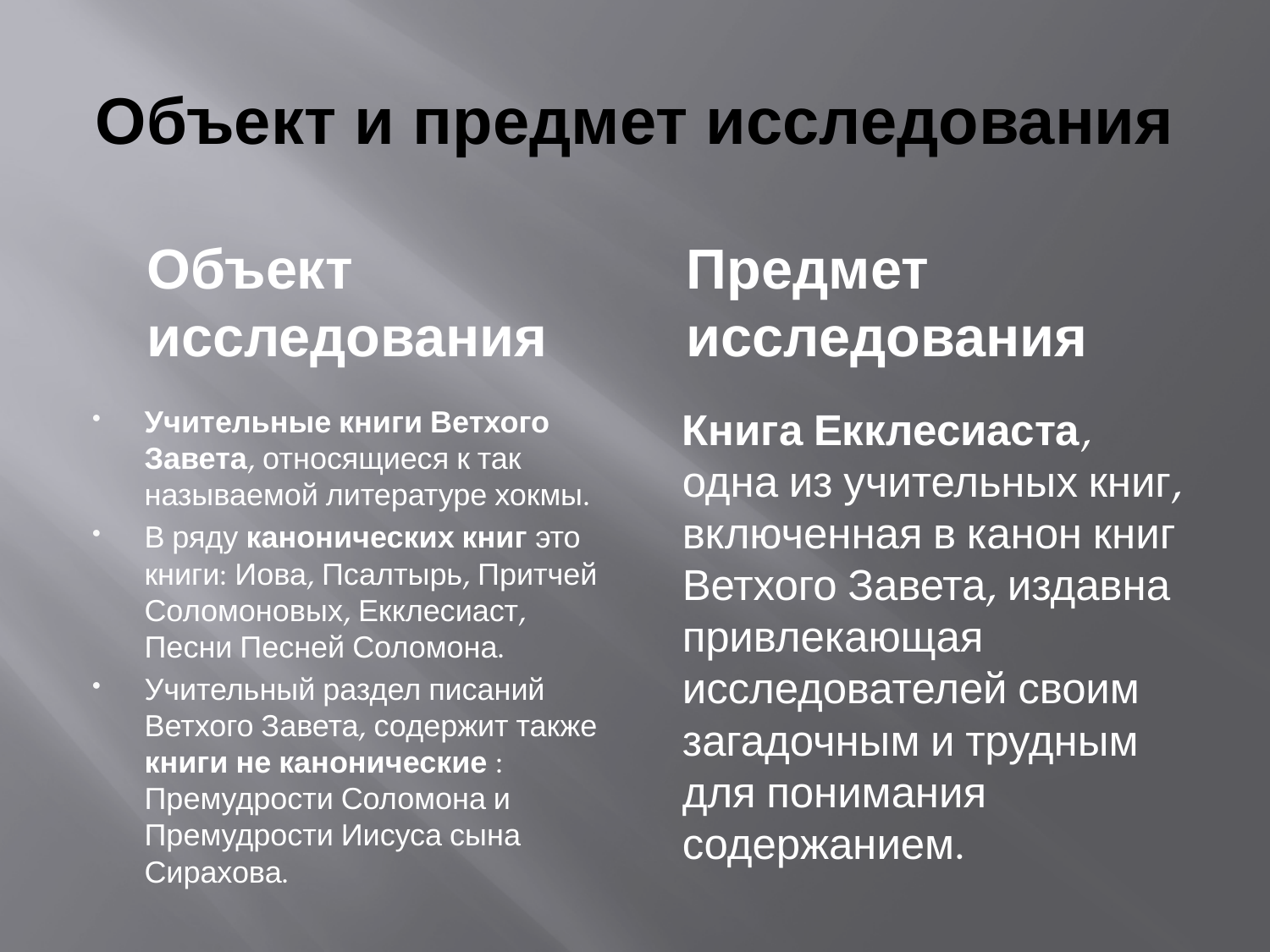

# Объект и предмет исследования
Объект
исследования
Предмет исследования
Учительные книги Ветхого Завета, относящиеся к так называемой литературе хокмы.
В ряду канонических книг это книги: Иова, Псалтырь, Притчей Соломоновых, Екклесиаст, Песни Песней Соломона.
Учительный раздел писаний Ветхого Завета, содержит также книги не канонические : Премудрости Соломона и Премудрости Иисуса сына Сирахова.

Книга Екклесиаста, одна из учительных книг, включенная в канон книг Ветхого Завета, издавна привлекающая исследователей своим загадочным и трудным для понимания содержанием.